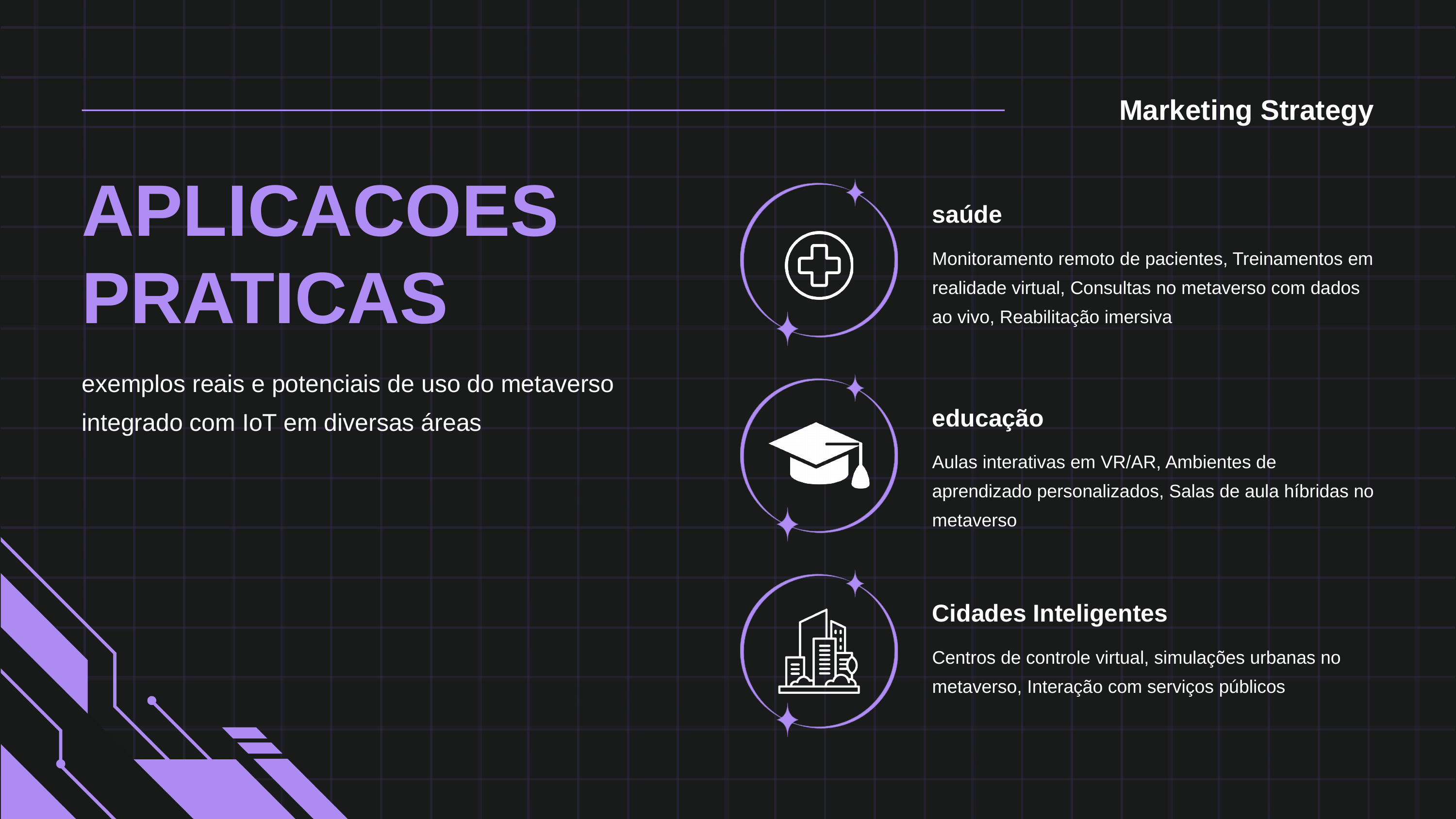

Marketing Strategy

APLICACOES PRATICAS

saúde

Monitoramento remoto de pacientes, Treinamentos em realidade virtual, Consultas no metaverso com dados ao vivo, Reabilitação imersiva
exemplos reais e potenciais de uso do metaverso integrado com IoT em diversas áreas

educação

Aulas interativas em VR/AR, Ambientes de aprendizado personalizados, Salas de aula híbridas no metaverso

Cidades Inteligentes

Centros de controle virtual, simulações urbanas no metaverso, Interação com serviços públicos